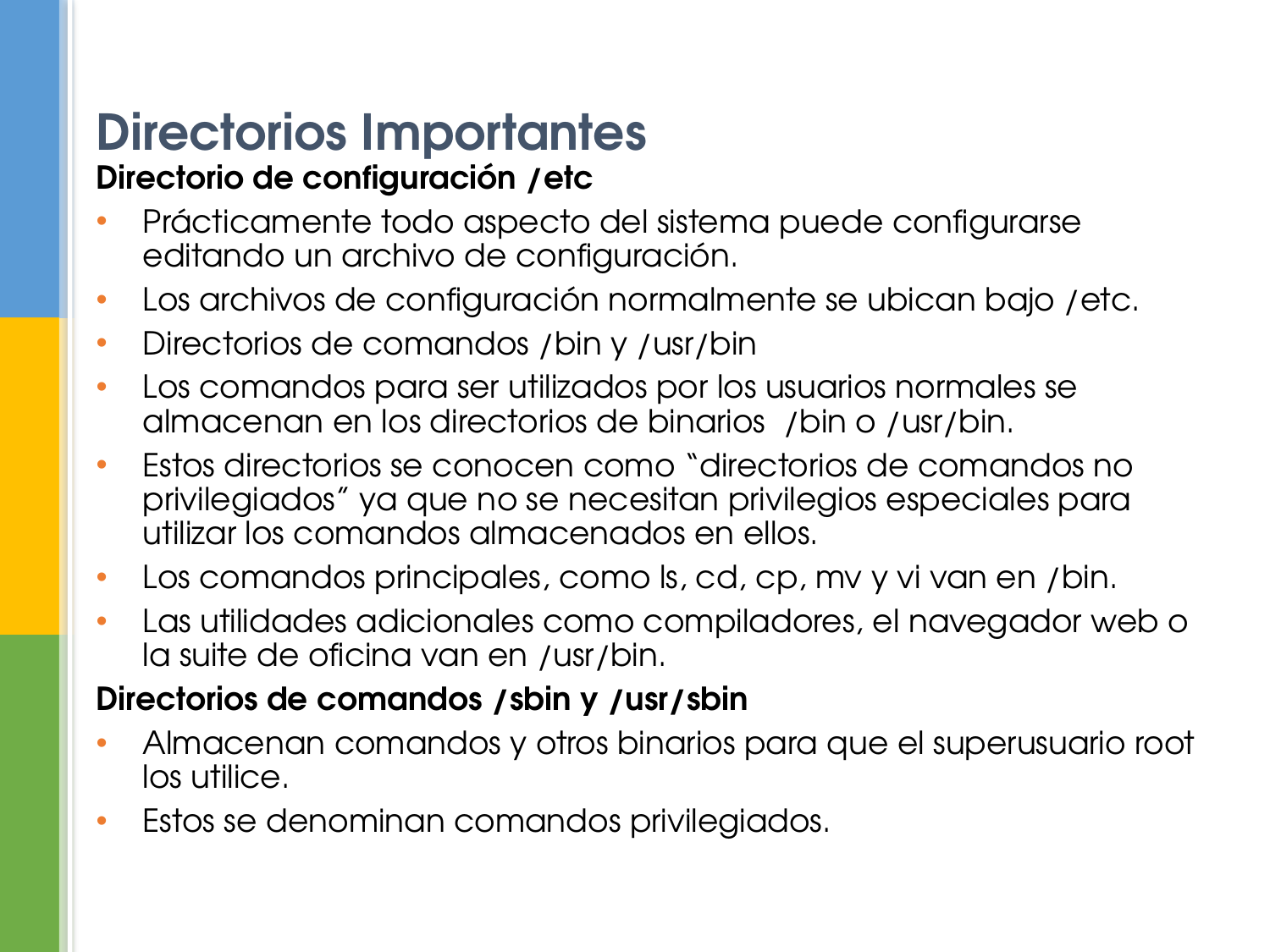

Directorios Importantes
Directorio de configuración /etc
Prácticamente todo aspecto del sistema puede configurarse editando un archivo de configuración.
Los archivos de configuración normalmente se ubican bajo /etc.
Directorios de comandos /bin y /usr/bin
Los comandos para ser utilizados por los usuarios normales se almacenan en los directorios de binarios  /bin o /usr/bin.
Estos directorios se conocen como “directorios de comandos no privilegiados” ya que no se necesitan privilegios especiales para utilizar los comandos almacenados en ellos.
Los comandos principales, como ls, cd, cp, mv y vi van en /bin.
Las utilidades adicionales como compiladores, el navegador web o la suite de oficina van en /usr/bin.
Directorios de comandos /sbin y /usr/sbin
Almacenan comandos y otros binarios para que el superusuario root los utilice.
Estos se denominan comandos privilegiados.